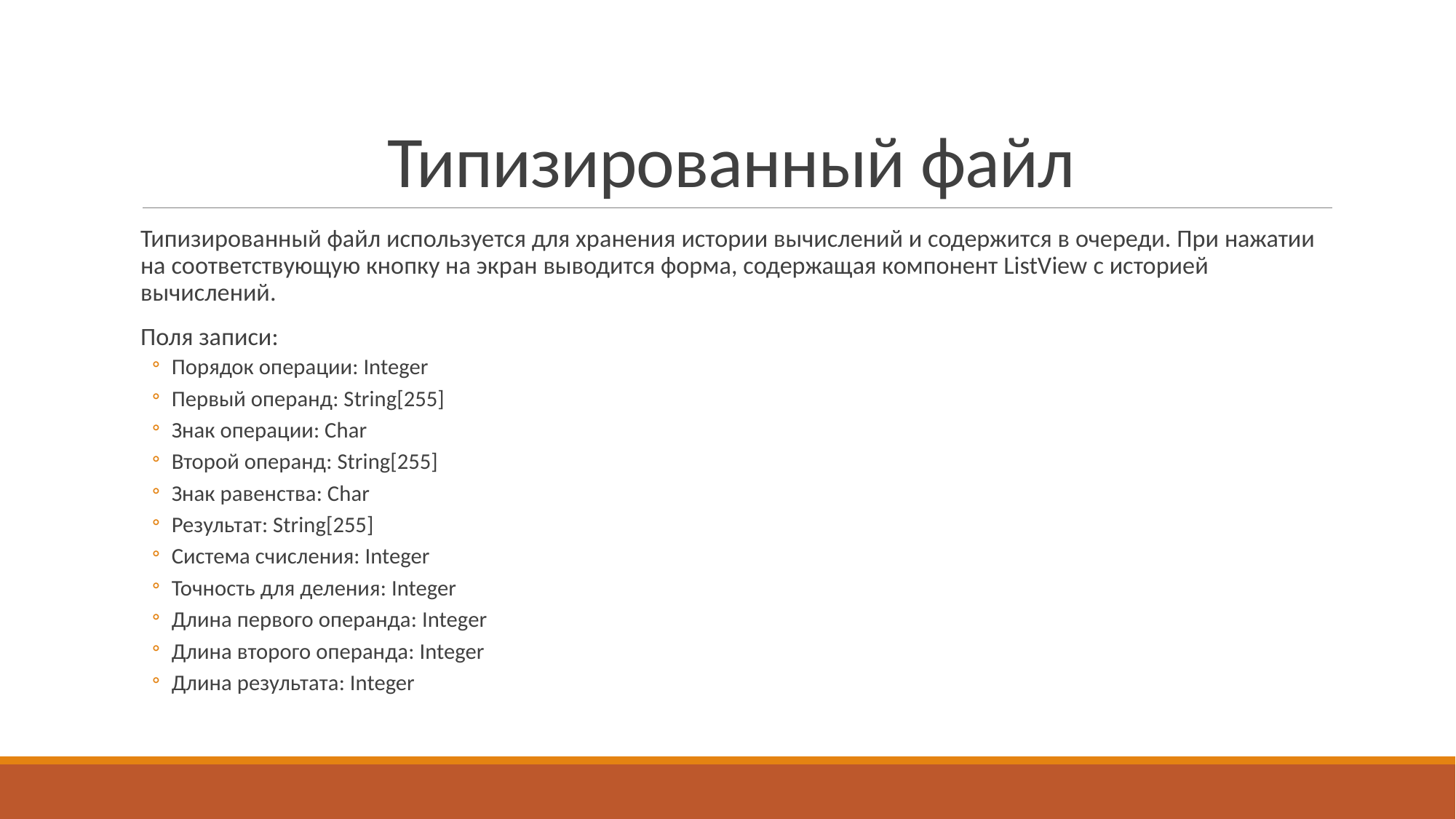

# Типизированный файл
Типизированный файл используется для хранения истории вычислений и содержится в очереди. При нажатии на соответствующую кнопку на экран выводится форма, содержащая компонент ListView с историей вычислений.
Поля записи:
Порядок операции: Integer
Первый операнд: String[255]
Знак операции: Char
Второй операнд: String[255]
Знак равенства: Char
Результат: String[255]
Система счисления: Integer
Точность для деления: Integer
Длина первого операнда: Integer
Длина второго операнда: Integer
Длина результата: Integer